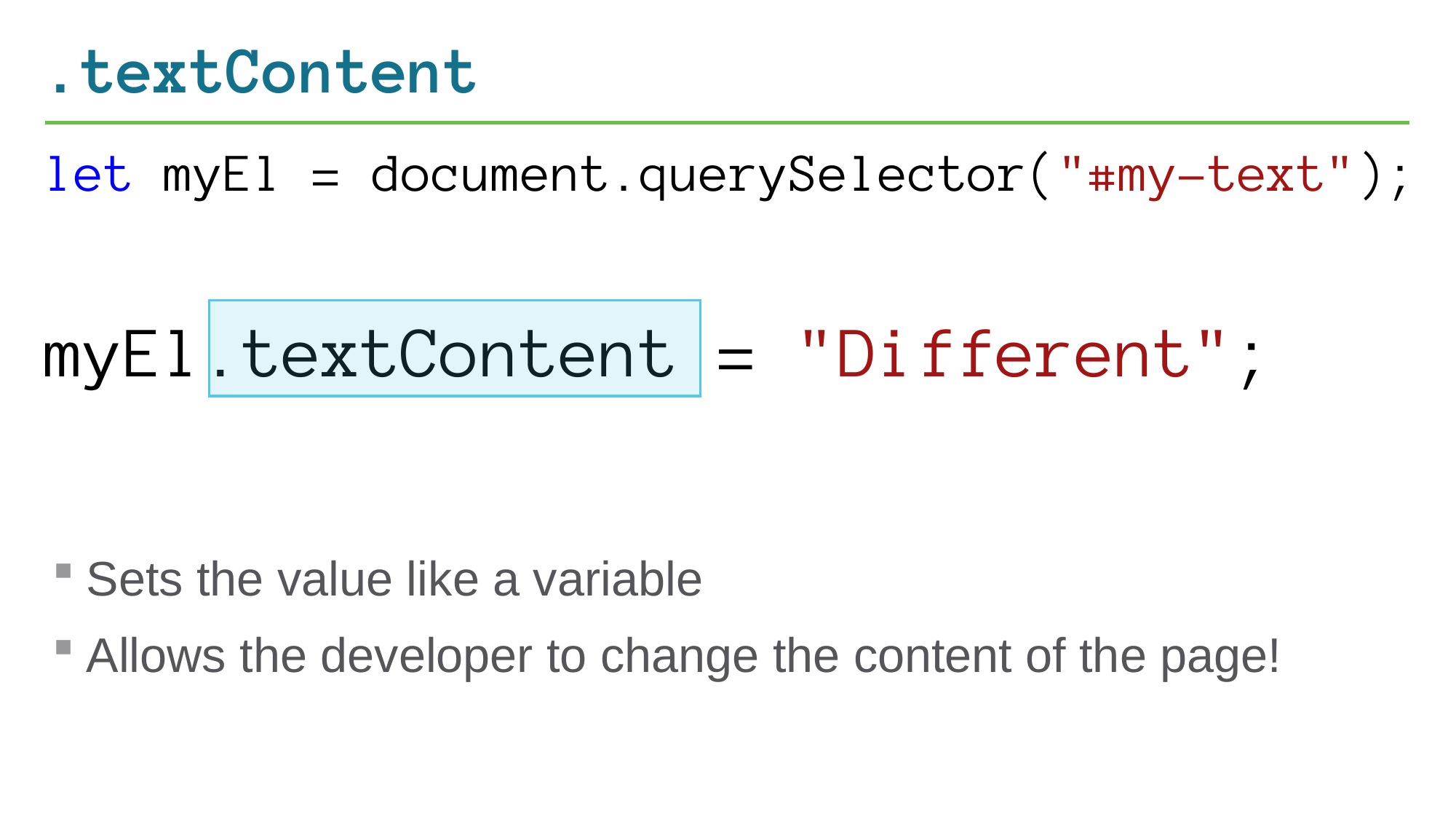

# .textContent
let myEl = document.querySelector("#my-text");

myEl.textContent = "Different";

Sets the value like a variable
Allows the developer to change the content of the page!